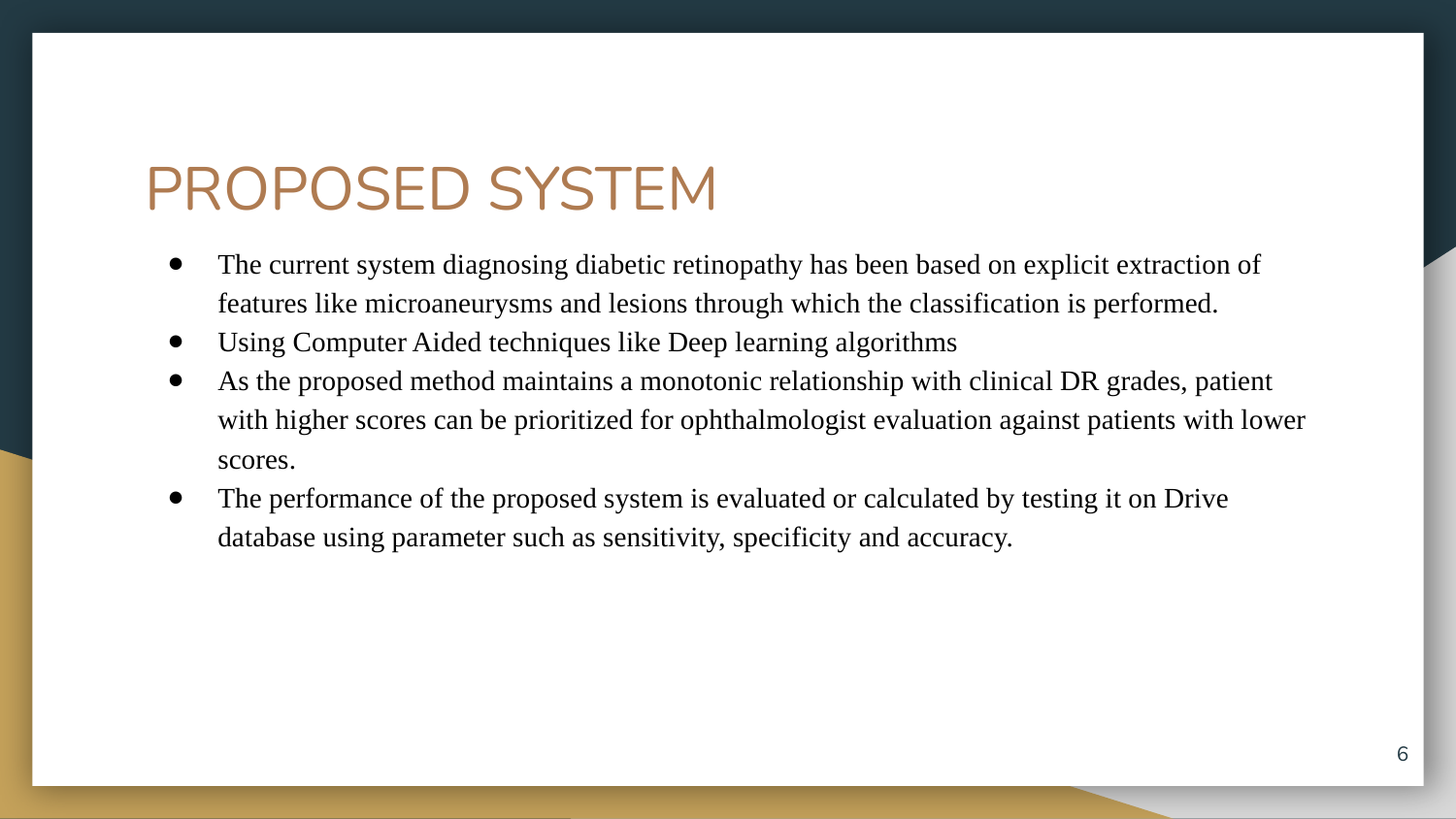

# PROPOSED SYSTEM
The current system diagnosing diabetic retinopathy has been based on explicit extraction of features like microaneurysms and lesions through which the classification is performed.
Using Computer Aided techniques like Deep learning algorithms
As the proposed method maintains a monotonic relationship with clinical DR grades, patient with higher scores can be prioritized for ophthalmologist evaluation against patients with lower scores.
The performance of the proposed system is evaluated or calculated by testing it on Drive database using parameter such as sensitivity, specificity and accuracy.
6